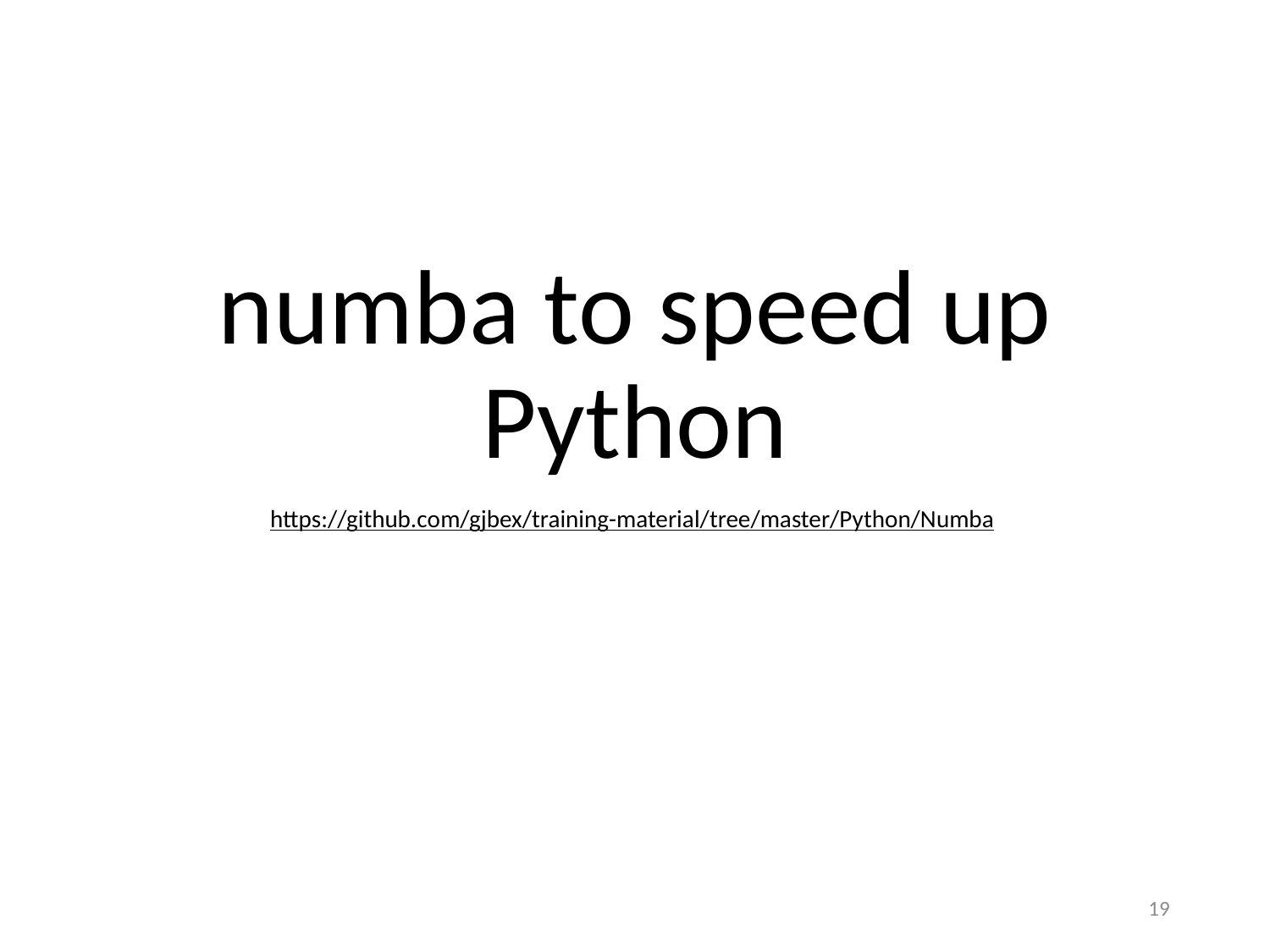

# numba to speed up Python
https://github.com/gjbex/training-material/tree/master/Python/Numba
19